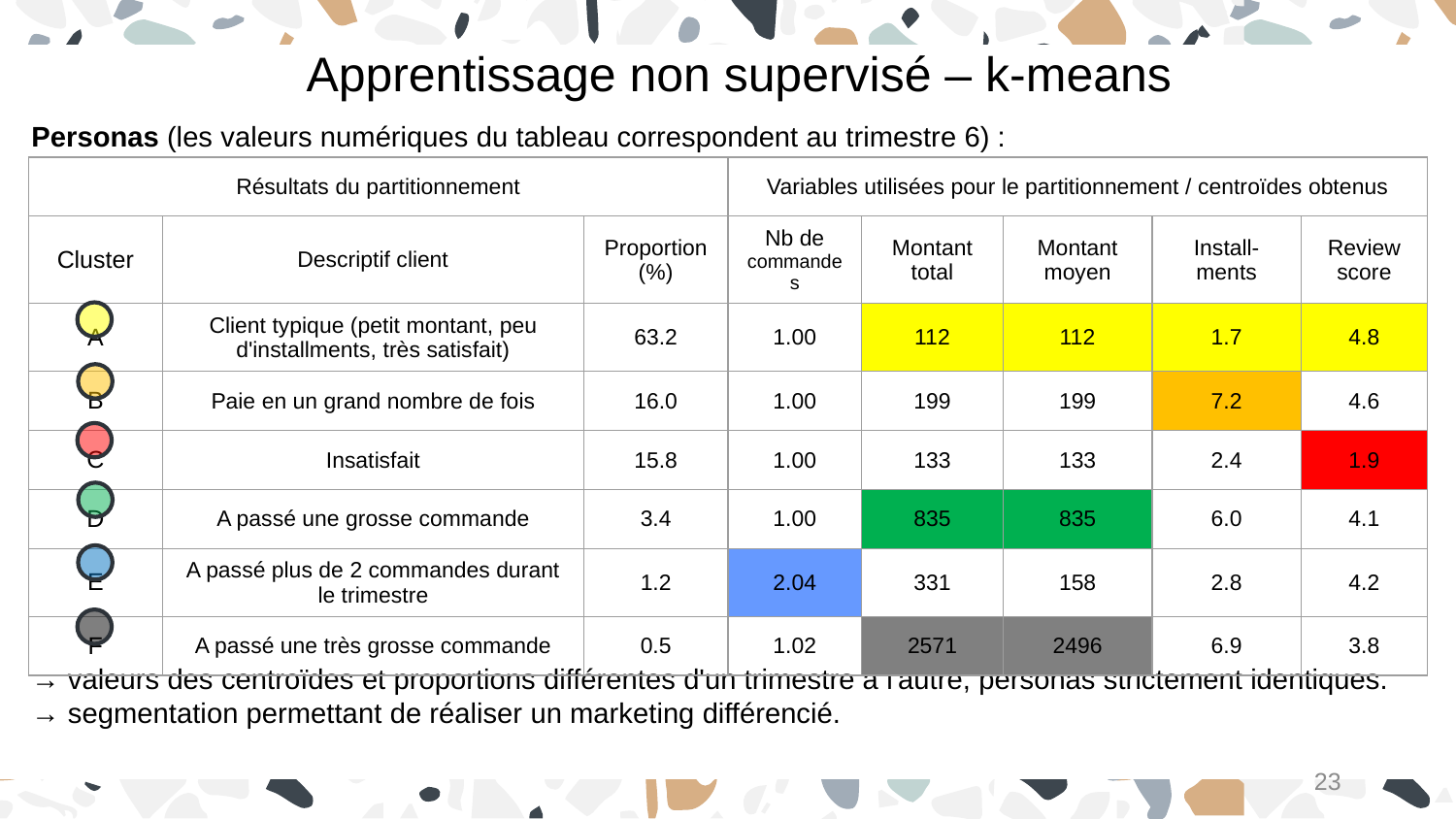

Apprentissage non supervisé – k-means

Personas (les valeurs numériques du tableau correspondent au trimestre 6) :

→ valeurs des centroïdes et proportions différentes d'un trimestre à l'autre, personas strictement identiques.
→ segmentation permettant de réaliser un marketing différencié.
| Résultats du partitionnement |  |  | Variables utilisées pour le partitionnement / centroïdes obtenus |  |  |  |  |
| --- | --- | --- | --- | --- | --- | --- | --- |
| Cluster | Descriptif client | Proportion (%) | Nb de commandes | Montant total | Montant moyen | Install-ments | Review score |
| A | Client typique (petit montant, peu d'installments, très satisfait) | 63.2 | 1.00 | 112 | 112 | 1.7 | 4.8 |
| B | Paie en un grand nombre de fois | 16.0 | 1.00 | 199 | 199 | 7.2 | 4.6 |
| C | Insatisfait | 15.8 | 1.00 | 133 | 133 | 2.4 | 1.9 |
| D | A passé une grosse commande | 3.4 | 1.00 | 835 | 835 | 6.0 | 4.1 |
| E | A passé plus de 2 commandes durant le trimestre | 1.2 | 2.04 | 331 | 158 | 2.8 | 4.2 |
| F | A passé une très grosse commande | 0.5 | 1.02 | 2571 | 2496 | 6.9 | 3.8 |

23